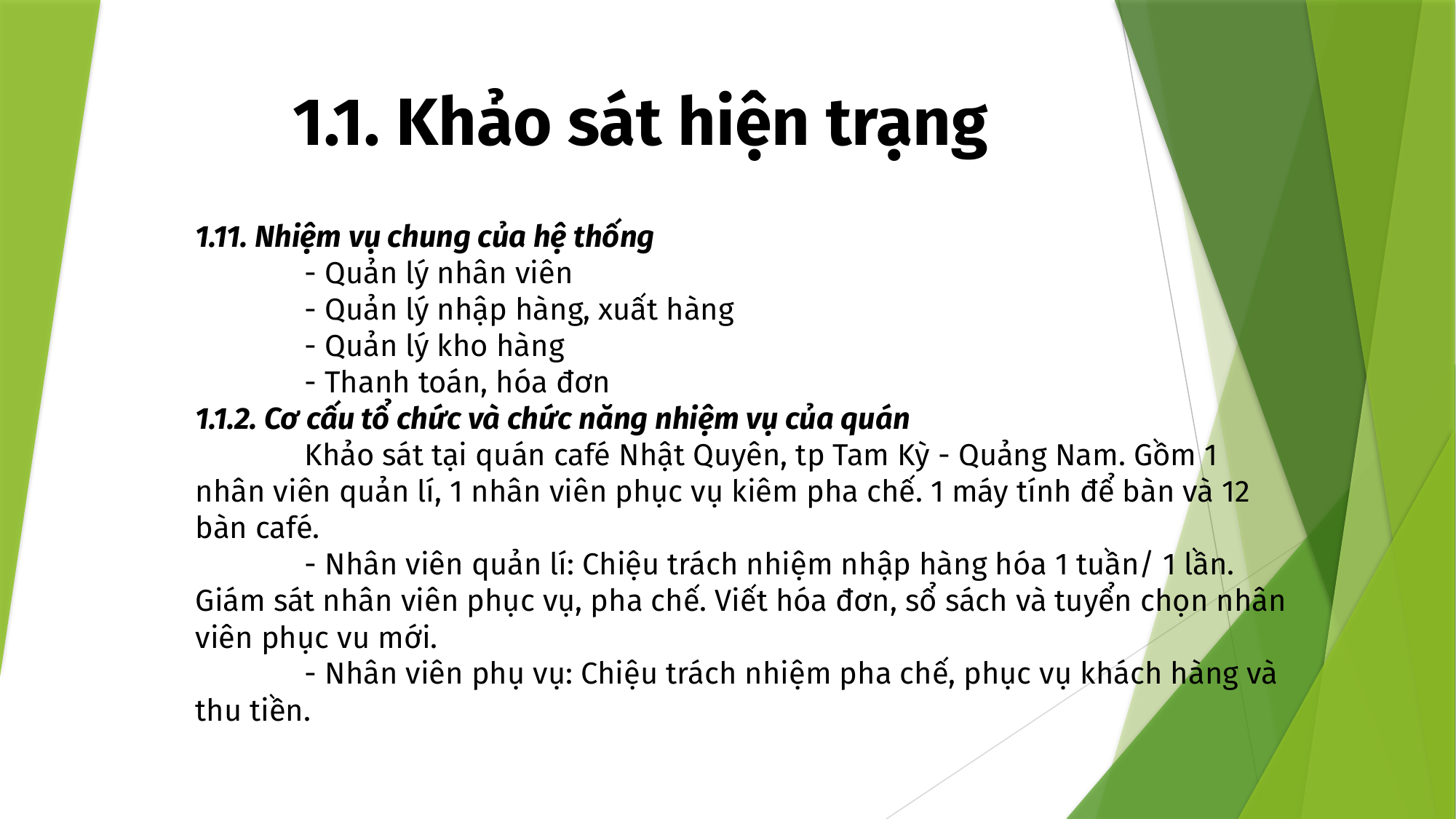

1.1. Khảo sát hiện trạng
1.11. Nhiệm vụ chung của hệ thống
	- Quản lý nhân viên
	- Quản lý nhập hàng, xuất hàng
	- Quản lý kho hàng
	- Thanh toán, hóa đơn
1.1.2. Cơ cấu tổ chức và chức năng nhiệm vụ của quán
	Khảo sát tại quán café Nhật Quyên, tp Tam Kỳ - Quảng Nam. Gồm 1 nhân viên quản lí, 1 nhân viên phục vụ kiêm pha chế. 1 máy tính để bàn và 12 bàn café.
	- Nhân viên quản lí: Chiệu trách nhiệm nhập hàng hóa 1 tuần/ 1 lần. Giám sát nhân viên phục vụ, pha chế. Viết hóa đơn, sổ sách và tuyển chọn nhân viên phục vu mới.
	- Nhân viên phụ vụ: Chiệu trách nhiệm pha chế, phục vụ khách hàng và thu tiền.